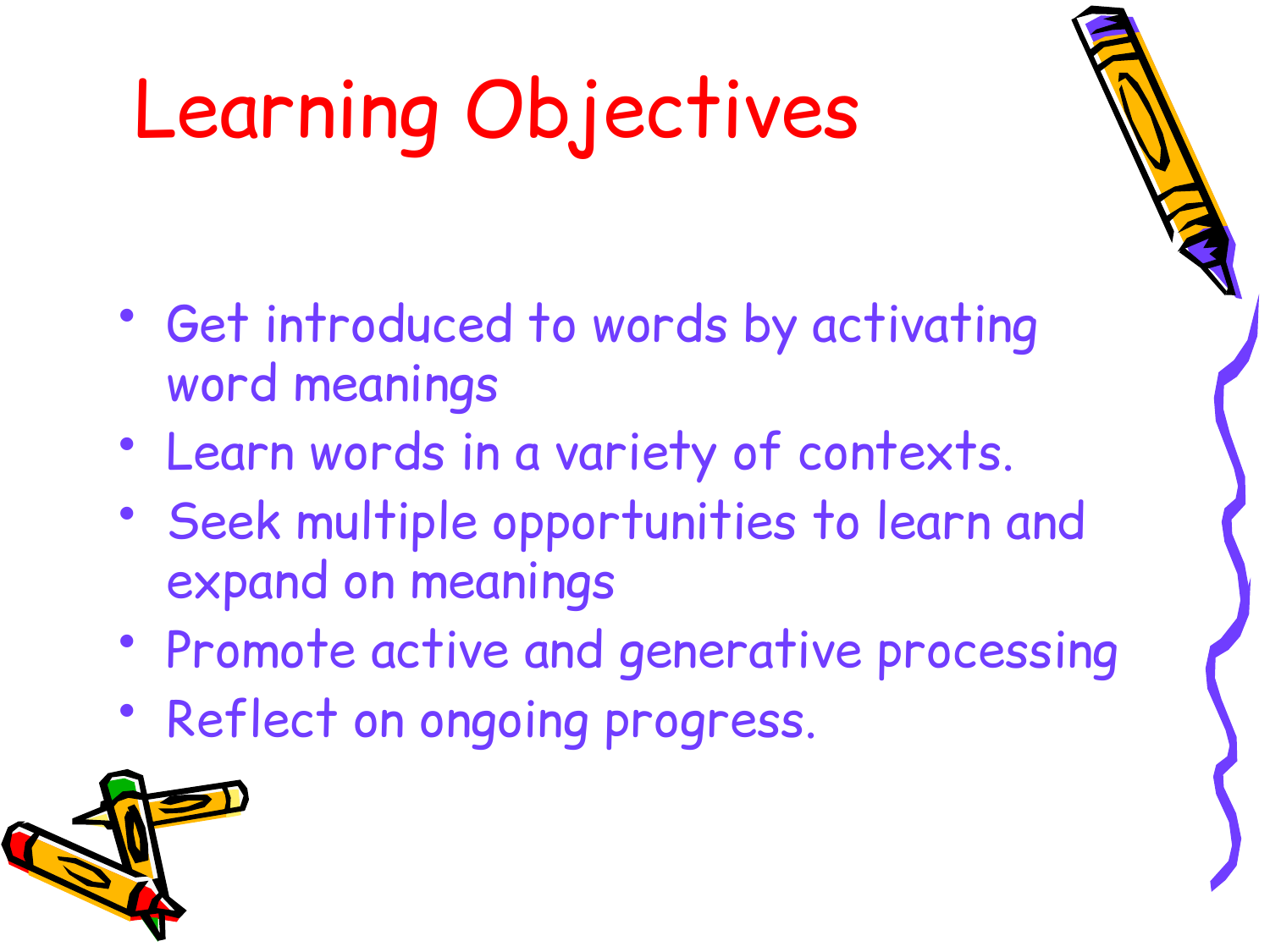

# Learning Objectives
Get introduced to words by activating word meanings
Learn words in a variety of contexts.
Seek multiple opportunities to learn and expand on meanings
Promote active and generative processing
Reflect on ongoing progress.